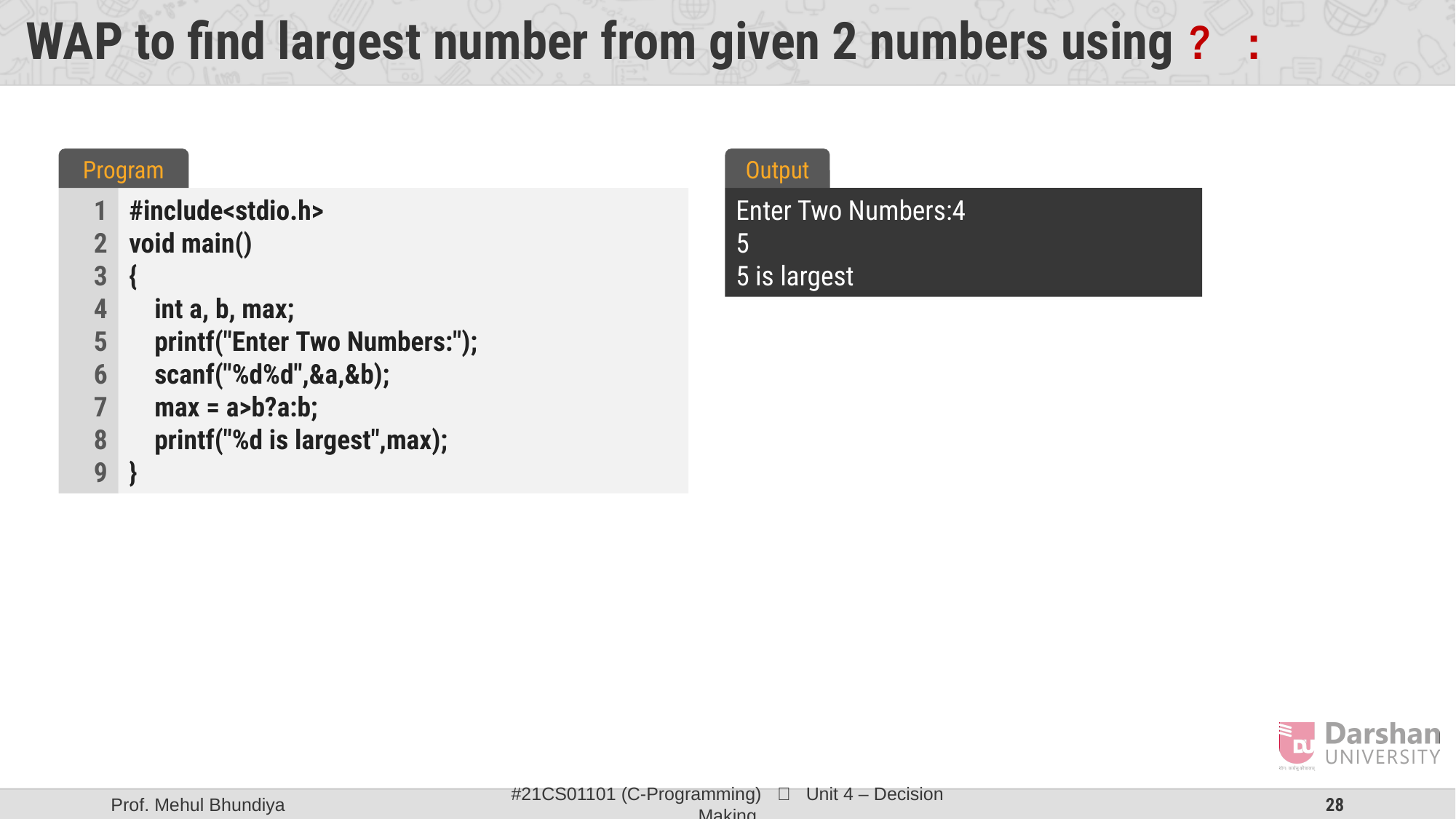

# WAP to find largest number from given 2 numbers using ? :
Program
Output
1
2
3
4
5
6
7
8
9
#include<stdio.h>
void main()
{
    int a, b, max;
    printf("Enter Two Numbers:");
    scanf("%d%d",&a,&b);
    max = a>b?a:b;
    printf("%d is largest",max);
}
Enter Two Numbers:4
5
5 is largest